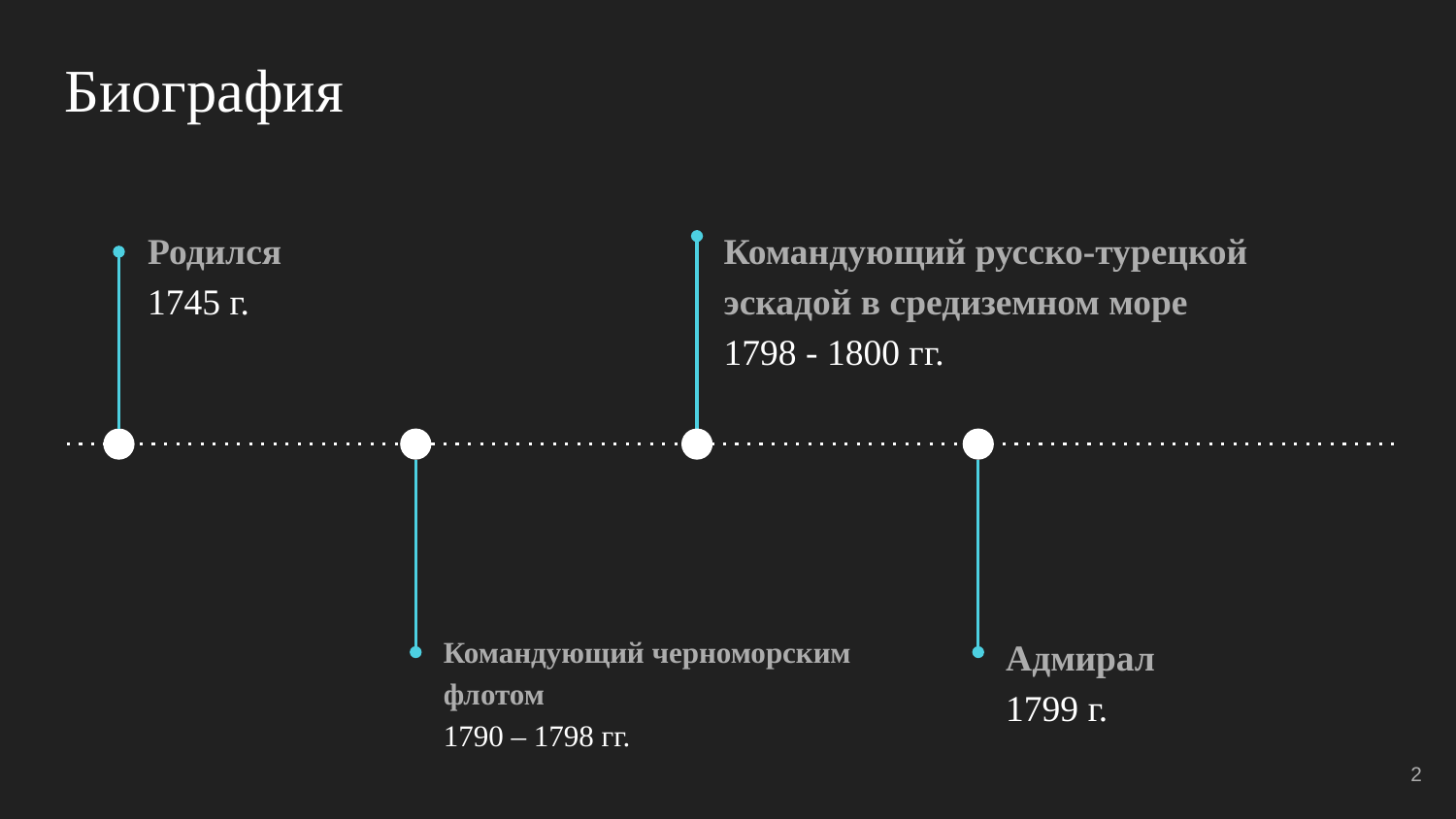

# Биография
Родился
1745 г.
Командующий русско-турецкой эскадой в средиземном море
1798 - 1800 гг.

Командующий черноморским флотом
1790 – 1798 гг.
Адмирал
1799 г.
2